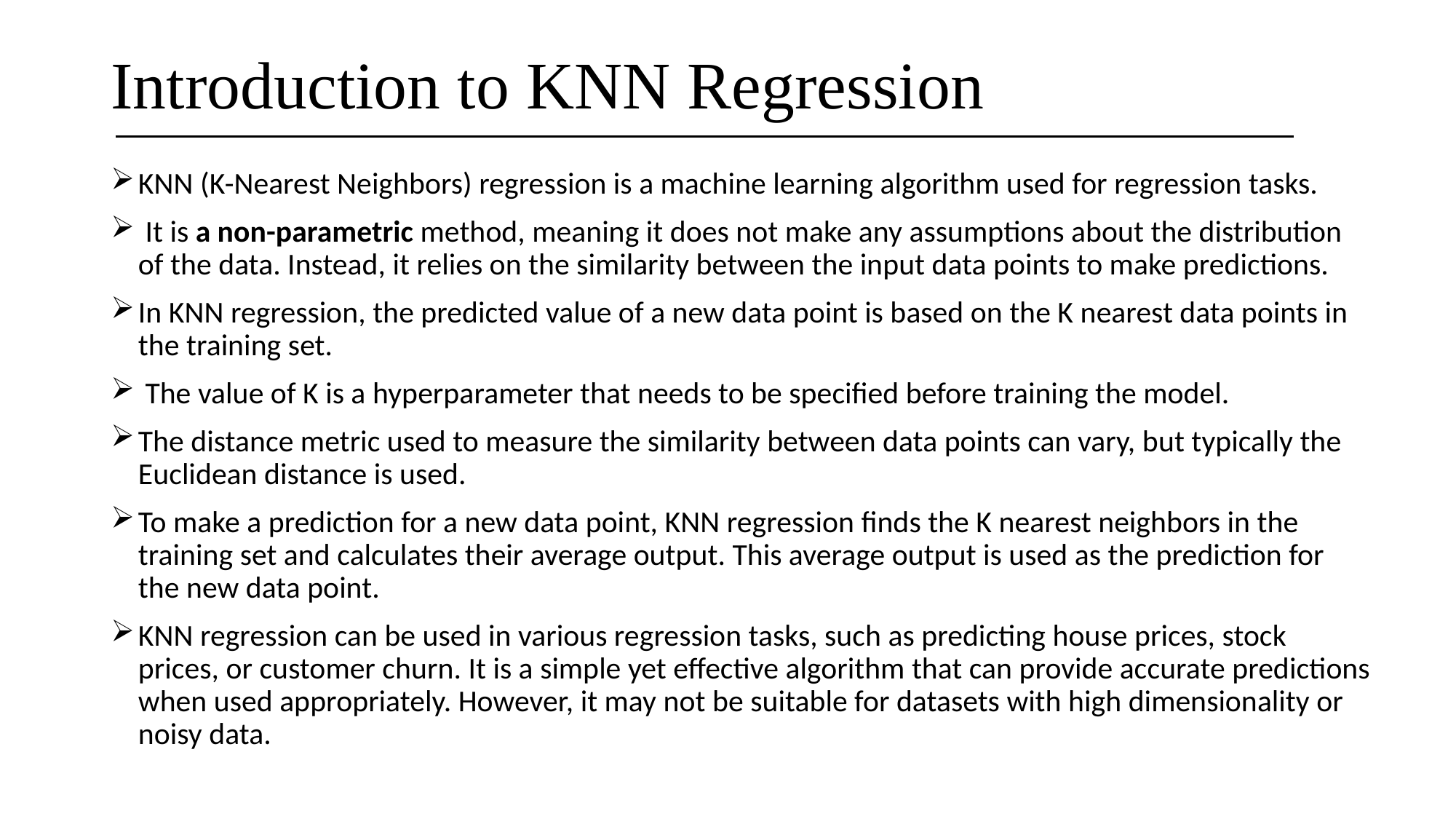

# Introduction to KNN Regression
KNN (K-Nearest Neighbors) regression is a machine learning algorithm used for regression tasks.
 It is a non-parametric method, meaning it does not make any assumptions about the distribution of the data. Instead, it relies on the similarity between the input data points to make predictions.
In KNN regression, the predicted value of a new data point is based on the K nearest data points in the training set.
 The value of K is a hyperparameter that needs to be specified before training the model.
The distance metric used to measure the similarity between data points can vary, but typically the Euclidean distance is used.
To make a prediction for a new data point, KNN regression finds the K nearest neighbors in the training set and calculates their average output. This average output is used as the prediction for the new data point.
KNN regression can be used in various regression tasks, such as predicting house prices, stock prices, or customer churn. It is a simple yet effective algorithm that can provide accurate predictions when used appropriately. However, it may not be suitable for datasets with high dimensionality or noisy data.